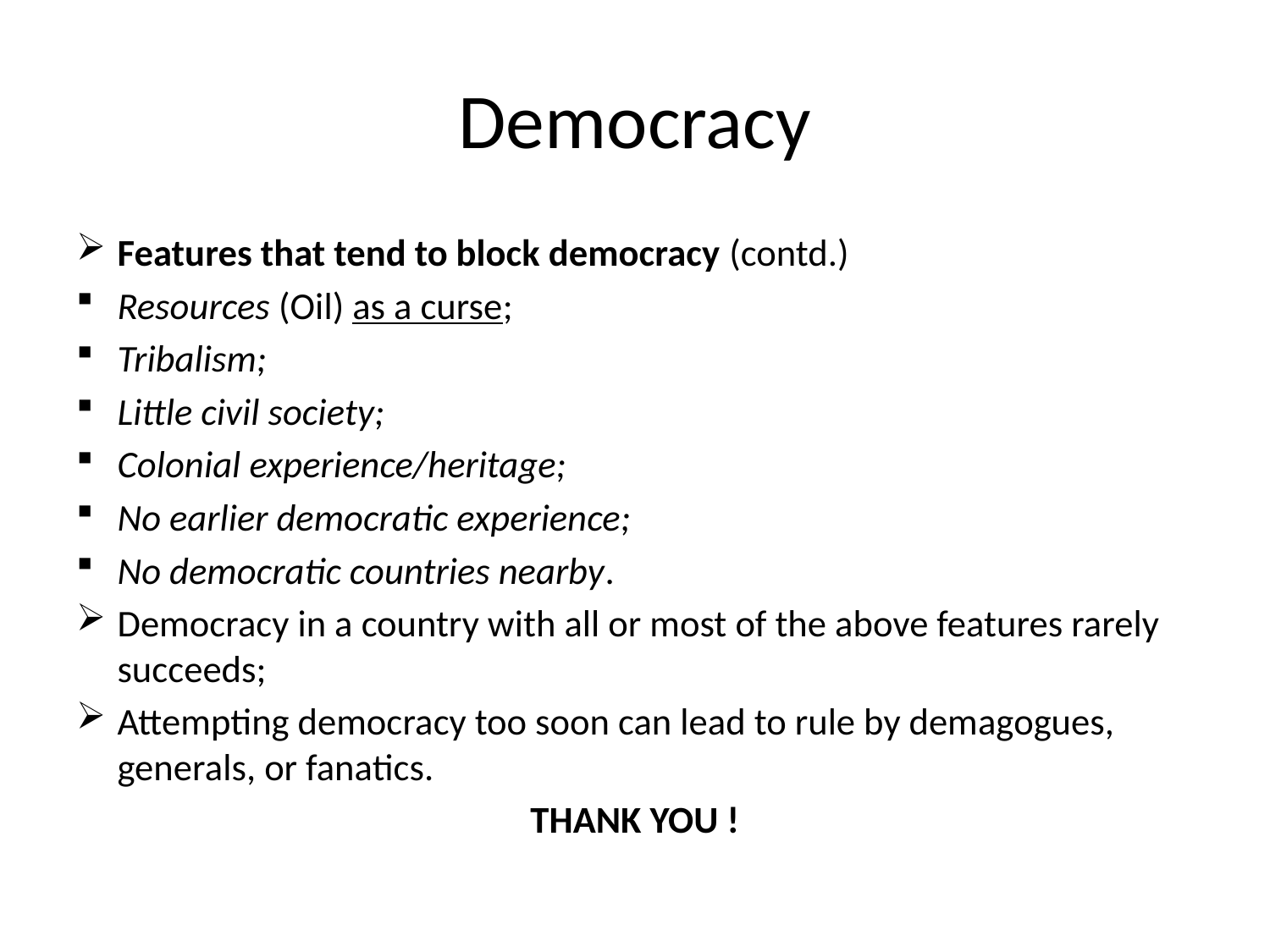

# Democracy
Features that tend to block democracy (contd.)
Resources (Oil) as a curse;
Tribalism;
Little civil society;
Colonial experience/heritage;
No earlier democratic experience;
No democratic countries nearby.
Democracy in a country with all or most of the above features rarely succeeds;
Attempting democracy too soon can lead to rule by demagogues, generals, or fanatics.
THANK YOU !